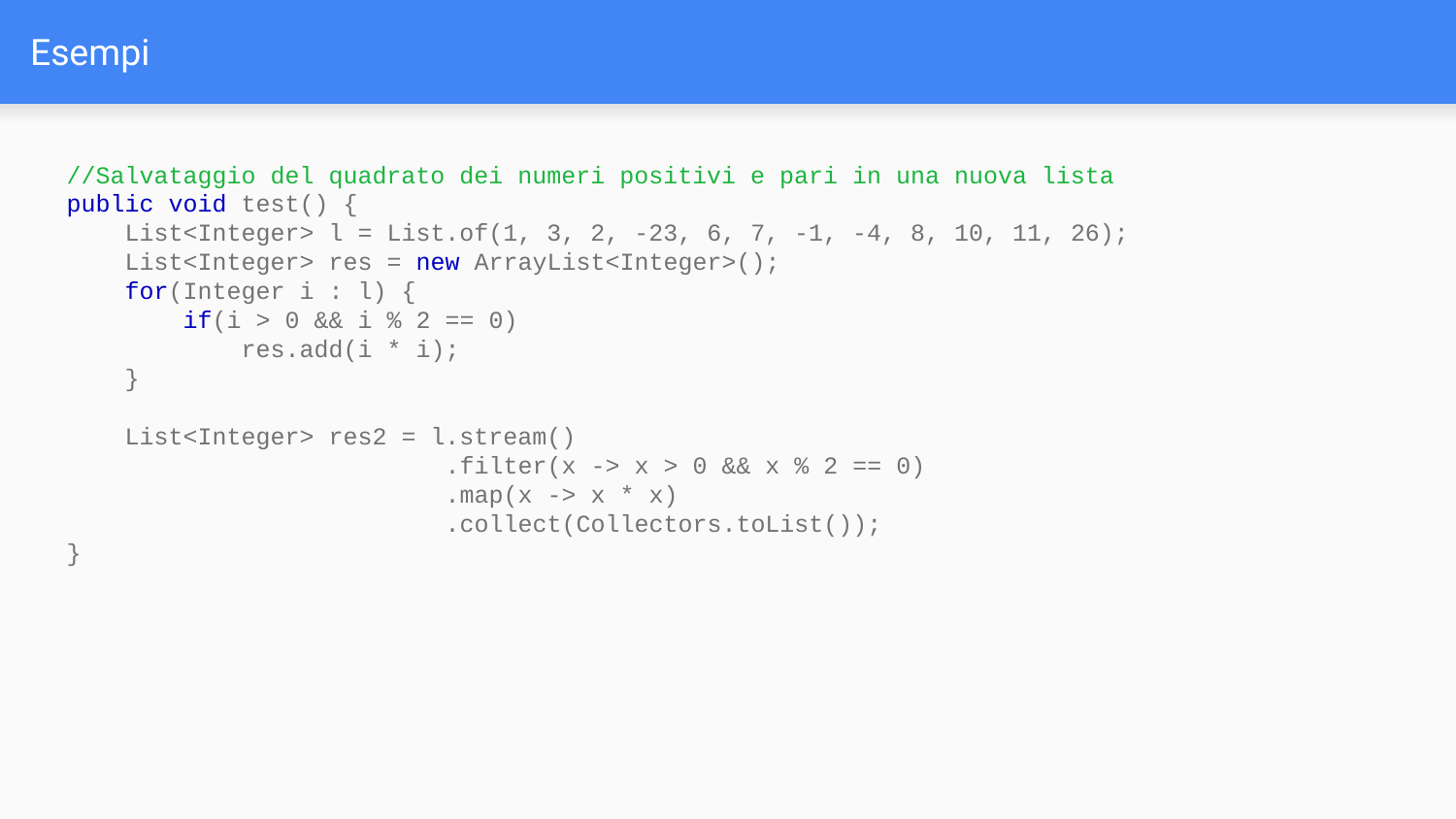

# Esempi
//Salvataggio del quadrato dei numeri positivi e pari in una nuova lista
public void test() {
    List<Integer> l = List.of(1, 3, 2, -23, 6, 7, -1, -4, 8, 10, 11, 26);
    List<Integer> res = new ArrayList<Integer>();
    for(Integer i : l) {
        if(i > 0 && i % 2 == 0)
            res.add(i * i);
    }

    List<Integer> res2 = l.stream()
                          .filter(x -> x > 0 && x % 2 == 0)
                          .map(x -> x * x)
                          .collect(Collectors.toList());
}